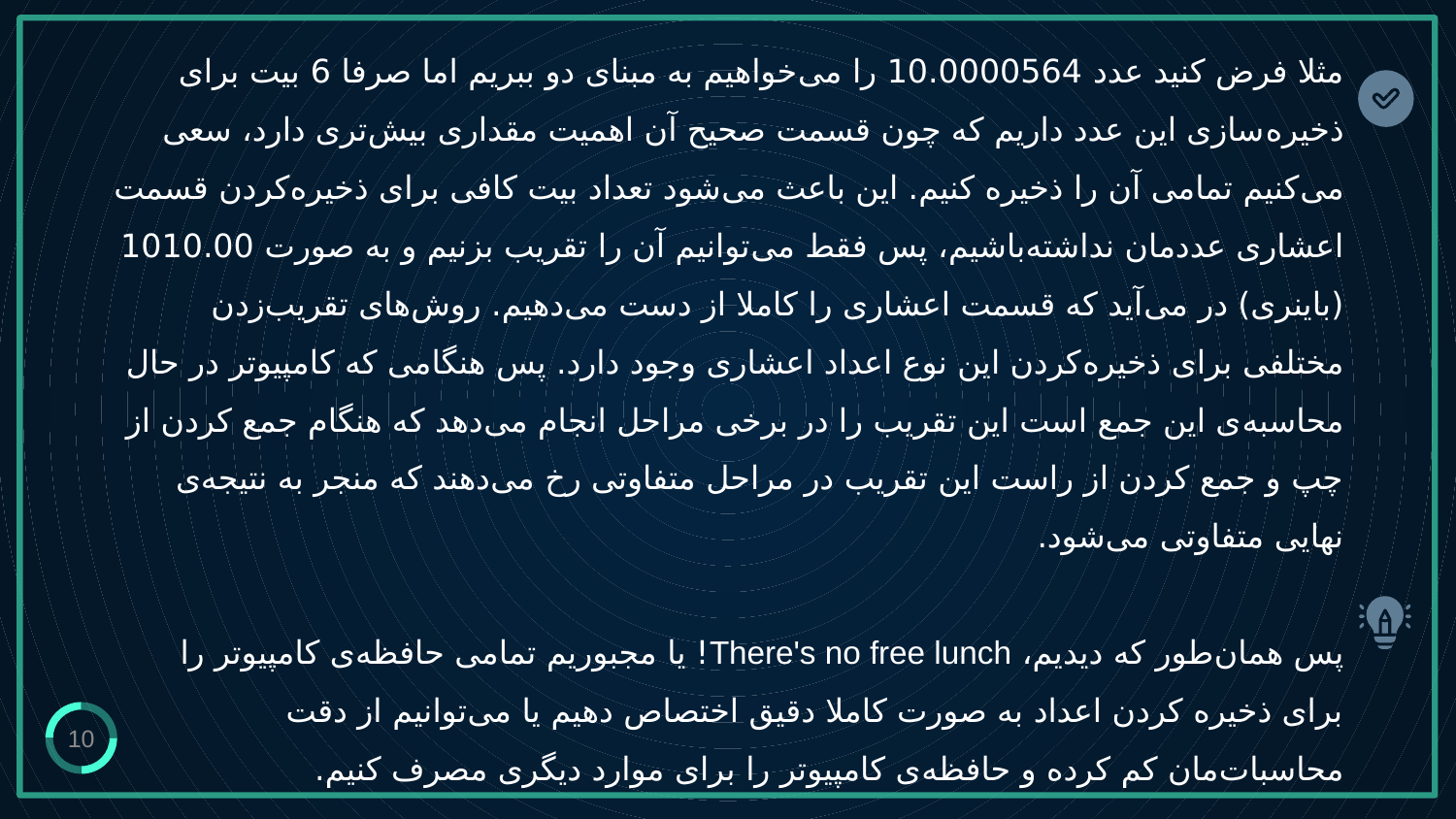

# مثلا فرض کنید عدد 10.0000564 را می‌خواهیم به مبنای دو ببریم اما صرفا 6 بیت برای ذخیره‌سازی این عدد داریم که چون قسمت صحیح آن اهمیت مقداری بیش‌تری دارد، سعی می‌کنیم تمامی آن را ذخیره کنیم. این باعث می‌شود تعداد بیت کافی برای ذخیره‌کردن قسمت اعشاری عددمان نداشته‌باشیم، پس فقط می‌توانیم آن را تقریب بزنیم و به صورت 1010.00 (باینری) در می‌آید که قسمت اعشاری را کاملا از دست می‌دهیم. روش‌های تقریب‌زدن مختلفی برای ذخیره‌کردن این نوع اعداد اعشاری وجود دارد. پس هنگامی که کامپیوتر در حال محاسبه‌ی این جمع است این تقریب را در برخی مراحل انجام می‌دهد که هنگام جمع کردن از چپ و جمع کردن از راست این تقریب در مراحل متفاوتی رخ می‌دهند که منجر به نتیجه‌ی نهایی متفاوتی می‌شود. پس همان‌طور که دیدیم، There's no free lunch! یا مجبوریم تمامی حافظه‌ی کامپیوتر را برای ذخیره کردن اعداد به صورت کاملا دقیق اختصاص دهیم یا می‌توانیم از دقت محاسبات‌مان کم کرده و حافظه‌ی کامپیوتر را برای موارد دیگری مصرف کنیم.

10